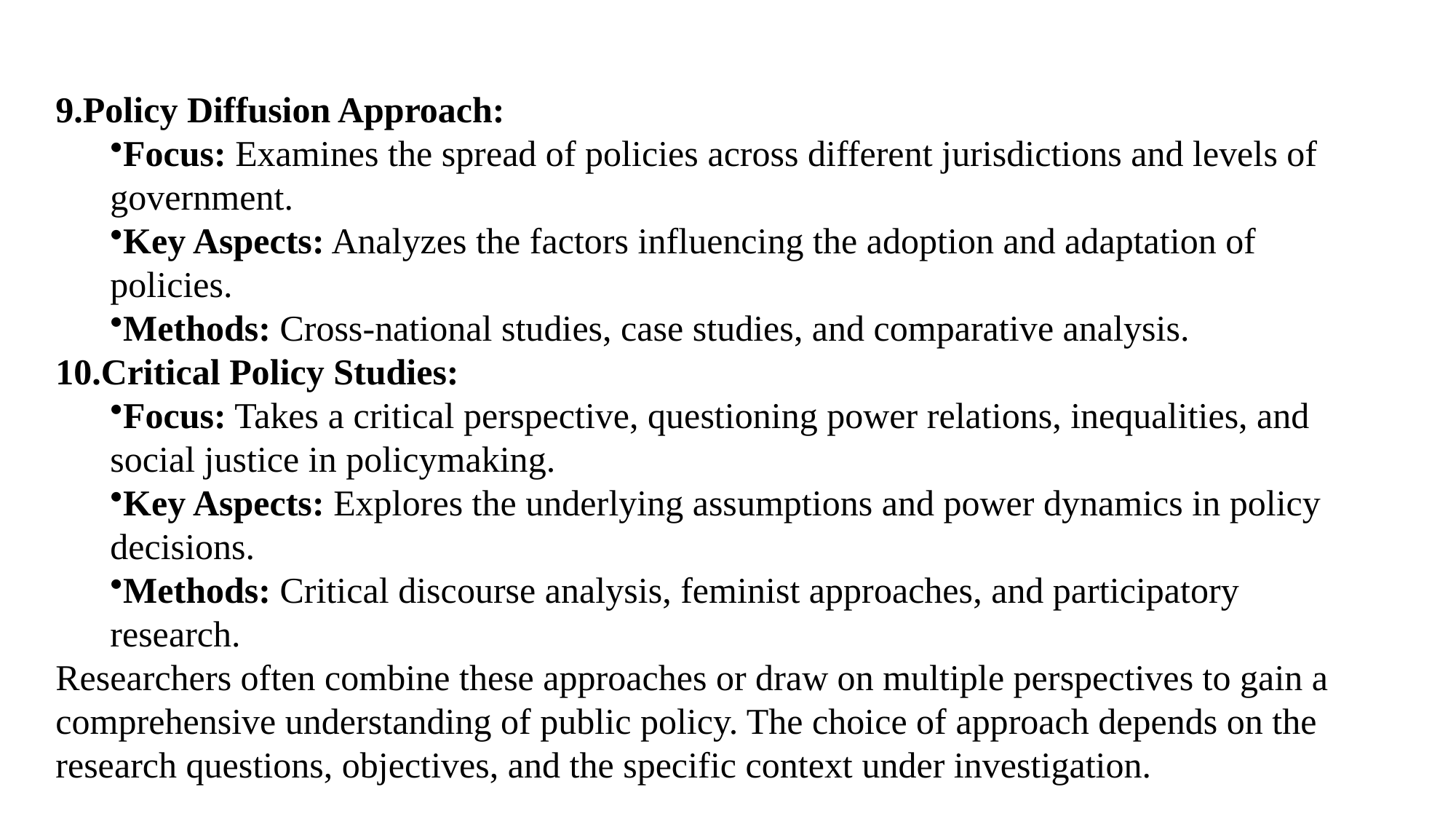

Policy Diffusion Approach:
Focus: Examines the spread of policies across different jurisdictions and levels of government.
Key Aspects: Analyzes the factors influencing the adoption and adaptation of policies.
Methods: Cross-national studies, case studies, and comparative analysis.
Critical Policy Studies:
Focus: Takes a critical perspective, questioning power relations, inequalities, and social justice in policymaking.
Key Aspects: Explores the underlying assumptions and power dynamics in policy decisions.
Methods: Critical discourse analysis, feminist approaches, and participatory research.
Researchers often combine these approaches or draw on multiple perspectives to gain a comprehensive understanding of public policy. The choice of approach depends on the research questions, objectives, and the specific context under investigation.